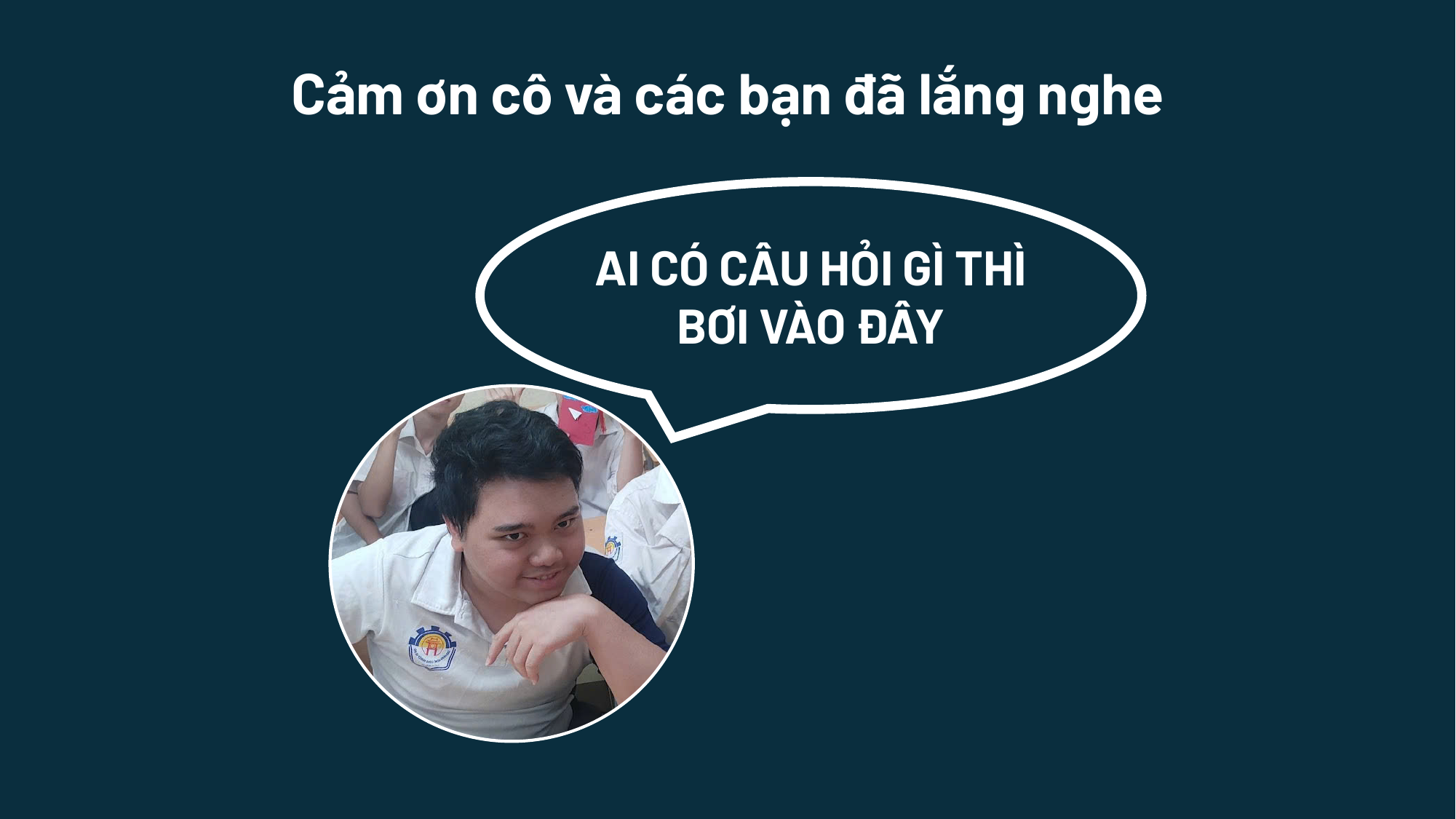

Cảm ơn cô và các bạn đã lắng nghe
AI CÓ CÂU HỎI GÌ THÌ BƠI VÀO ĐÂY